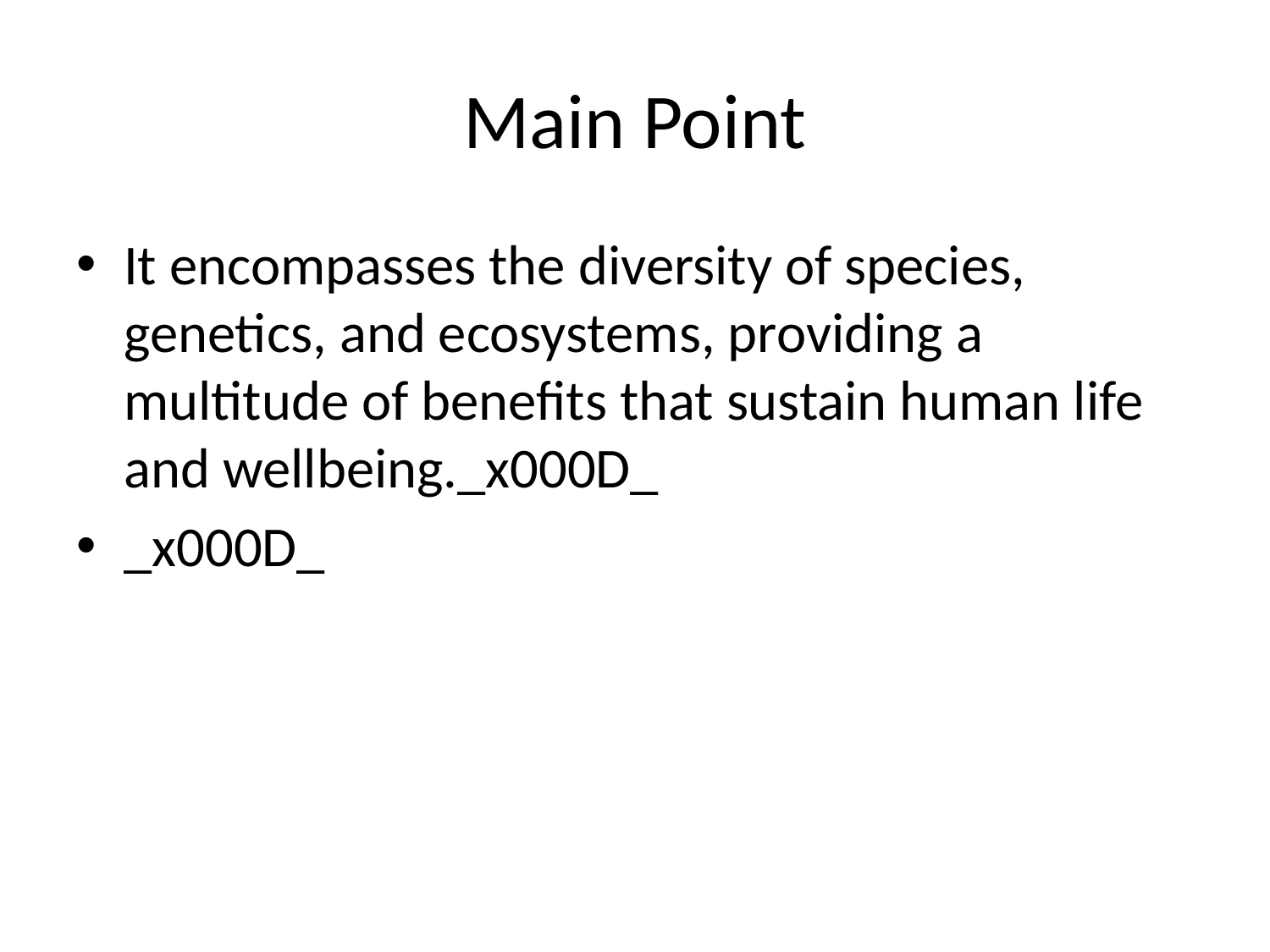

# Main Point
It encompasses the diversity of species, genetics, and ecosystems, providing a multitude of benefits that sustain human life and wellbeing._x000D_
_x000D_